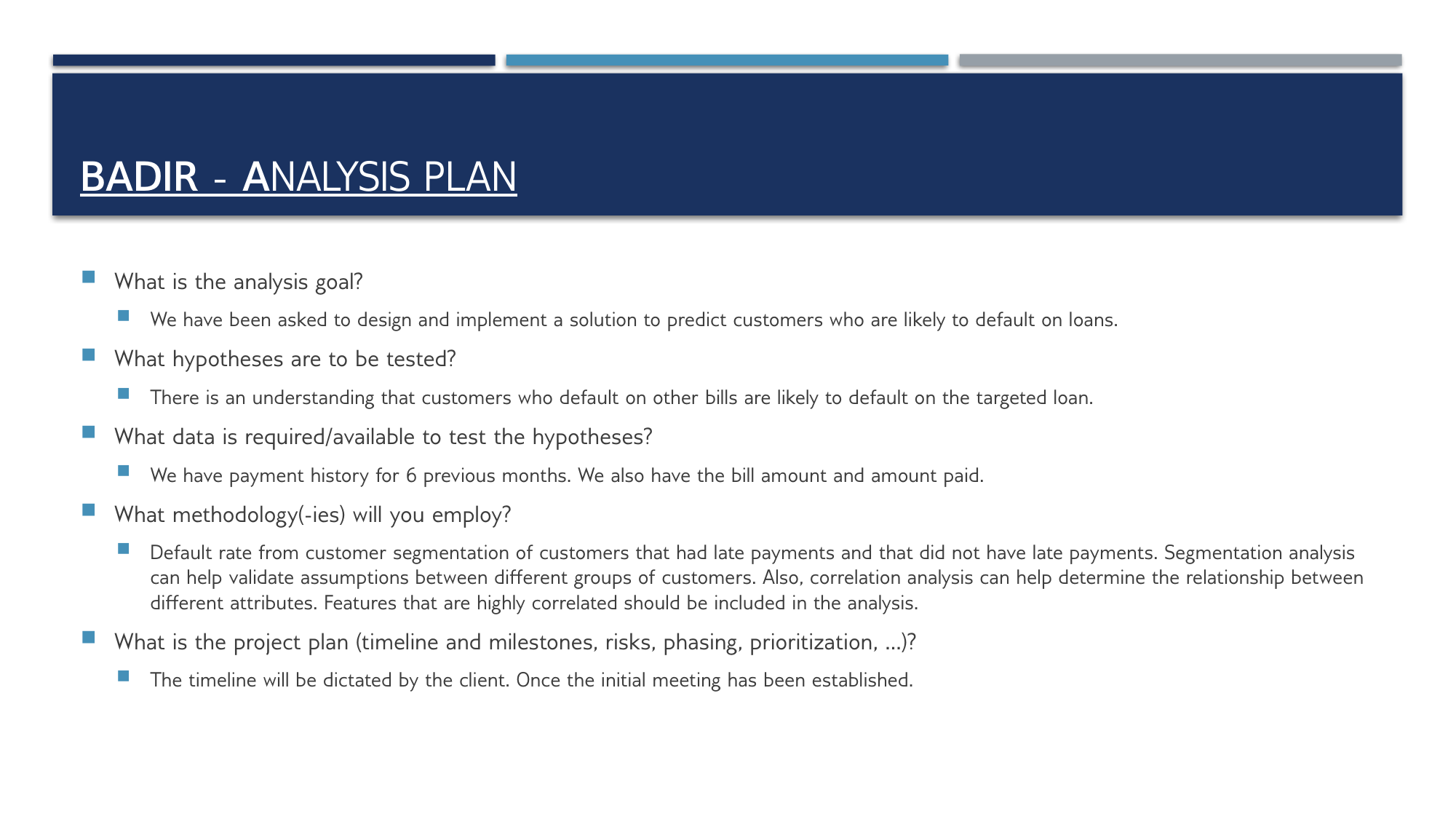

# BADIR - Analysis plan
What is the analysis goal?
We have been asked to design and implement a solution to predict customers who are likely to default on loans.
What hypotheses are to be tested?
There is an understanding that customers who default on other bills are likely to default on the targeted loan.
What data is required/available to test the hypotheses?
We have payment history for 6 previous months. We also have the bill amount and amount paid.
What methodology(-ies) will you employ?
Default rate from customer segmentation of customers that had late payments and that did not have late payments. Segmentation analysis can help validate assumptions between different groups of customers. Also, correlation analysis can help determine the relationship between different attributes. Features that are highly correlated should be included in the analysis.
What is the project plan (timeline and milestones, risks, phasing, prioritization, …)?
The timeline will be dictated by the client. Once the initial meeting has been established.